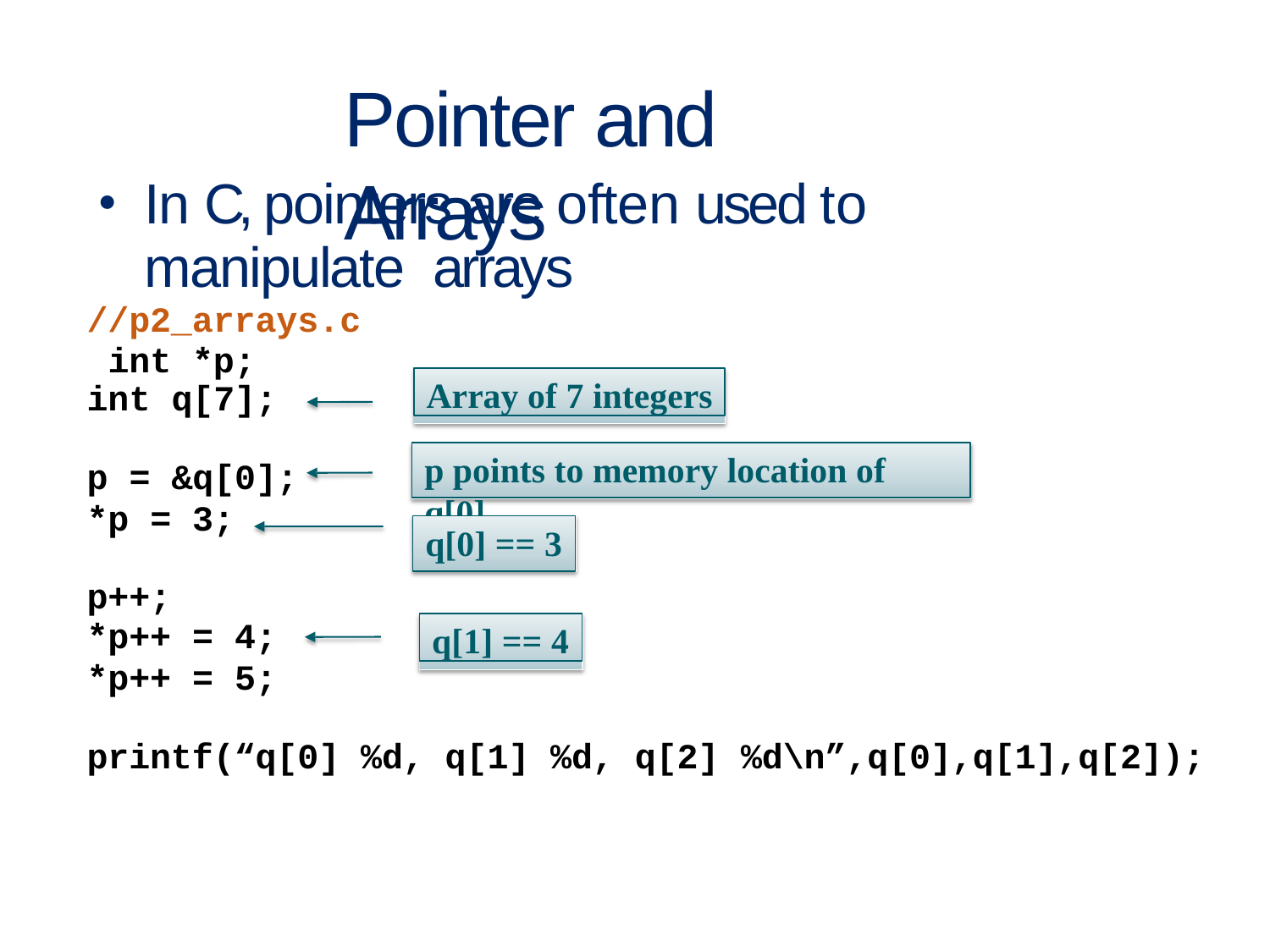

# Pointer and Arrays
In C, pointers are often used to manipulate  arrays
//p2_arrays.c  int *p;
int q[7];

Array of 7 integers

p points to memory location of q[0]
p = &q[0];
*p = 3;

q[0] == 3

p++;
*p++ = 4;
*p++ = 5;

q[1] == 4

printf(“q[0] %d, q[1] %d, q[2] %d\n”,q[0],q[1],q[2]);